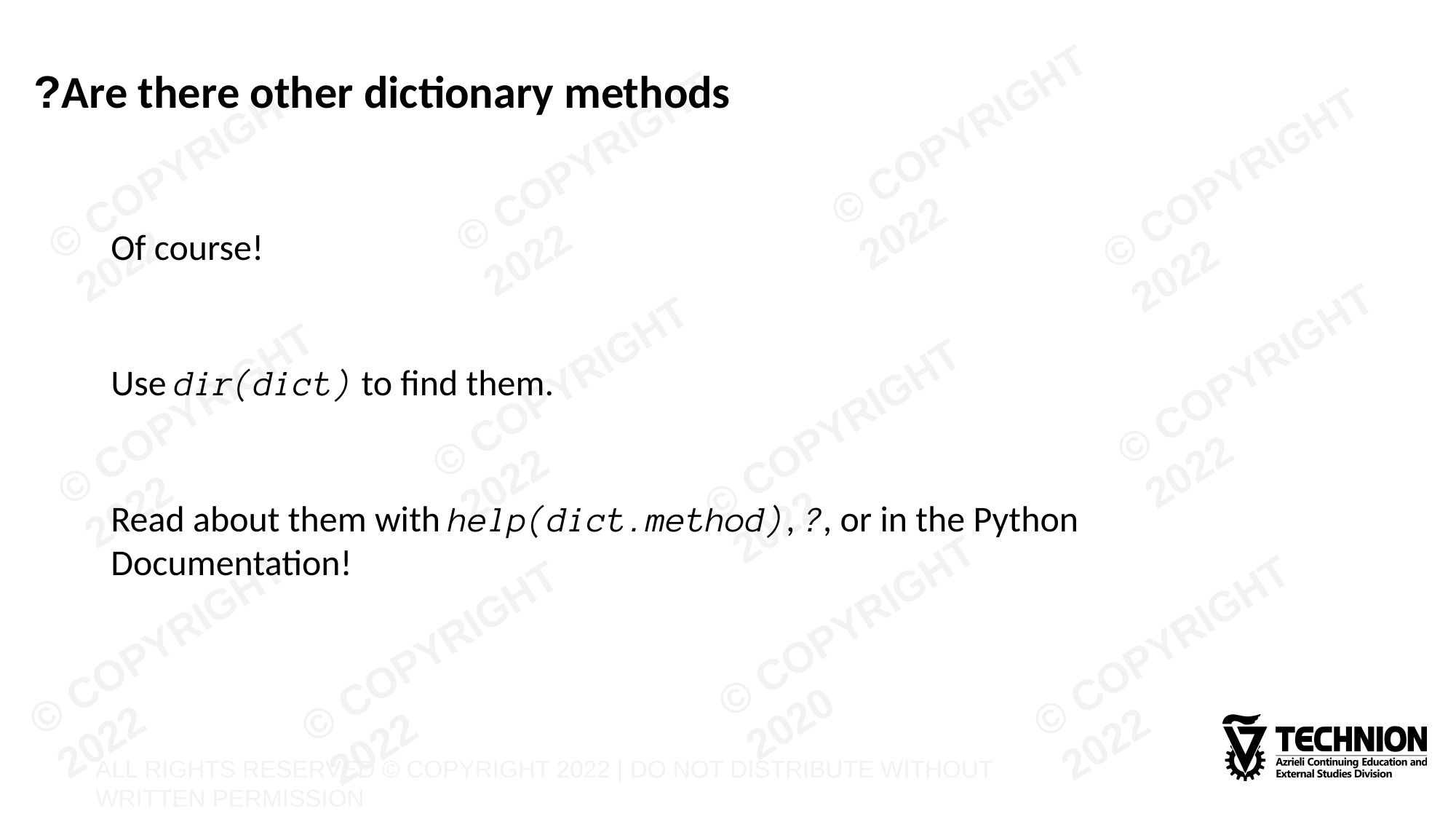

# Are there other dictionary methods?
Of course!

Use dir(dict) to find them.

Read about them with help(dict.method), ?, or in the Python Documentation!